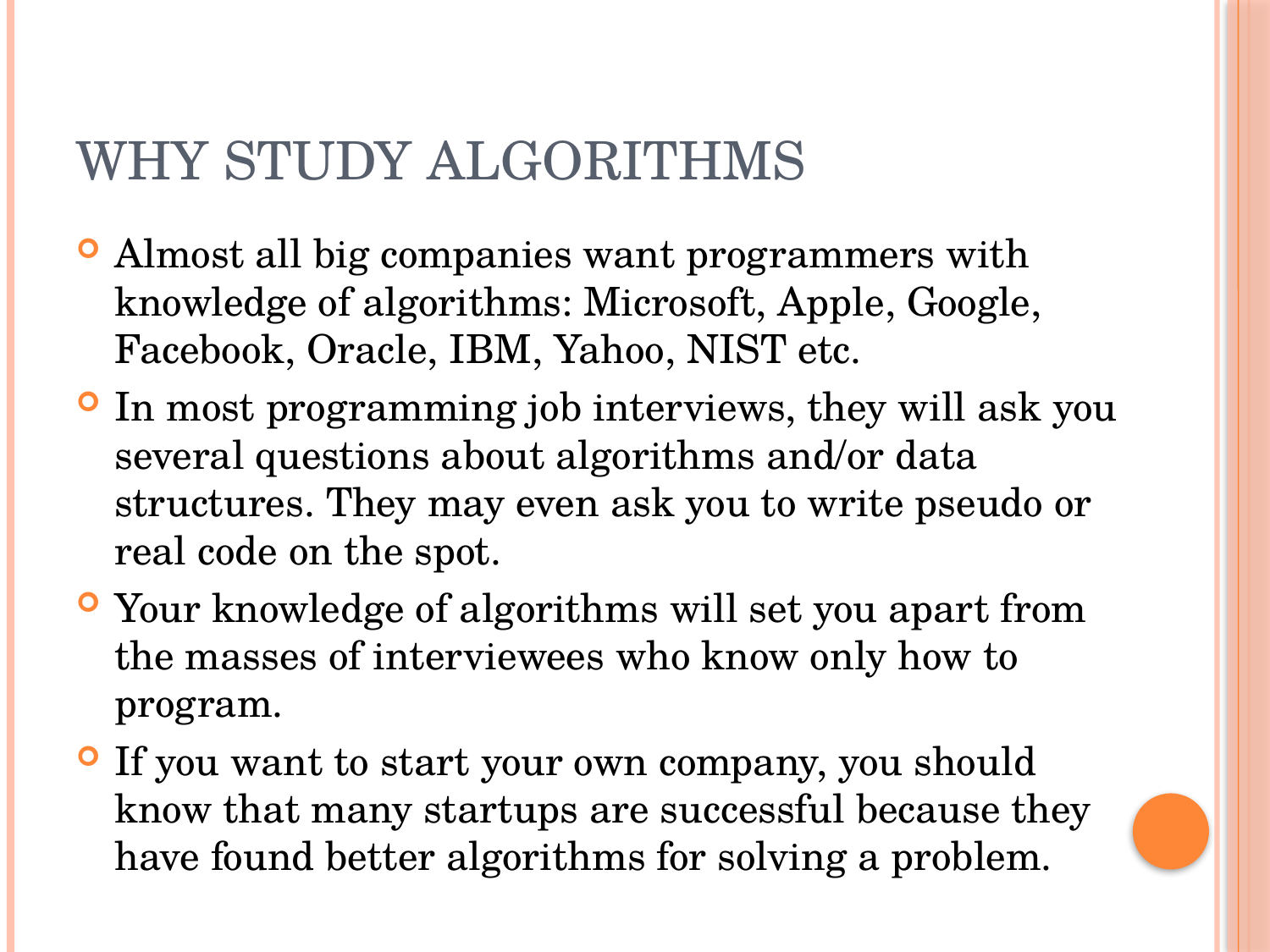

# Why Study Algorithms
Almost all big companies want programmers with knowledge of algorithms: Microsoft, Apple, Google, Facebook, Oracle, IBM, Yahoo, NIST etc.
In most programming job interviews, they will ask you several questions about algorithms and/or data structures. They may even ask you to write pseudo or real code on the spot.
Your knowledge of algorithms will set you apart from the masses of interviewees who know only how to program.
If you want to start your own company, you should know that many startups are successful because they have found better algorithms for solving a problem.